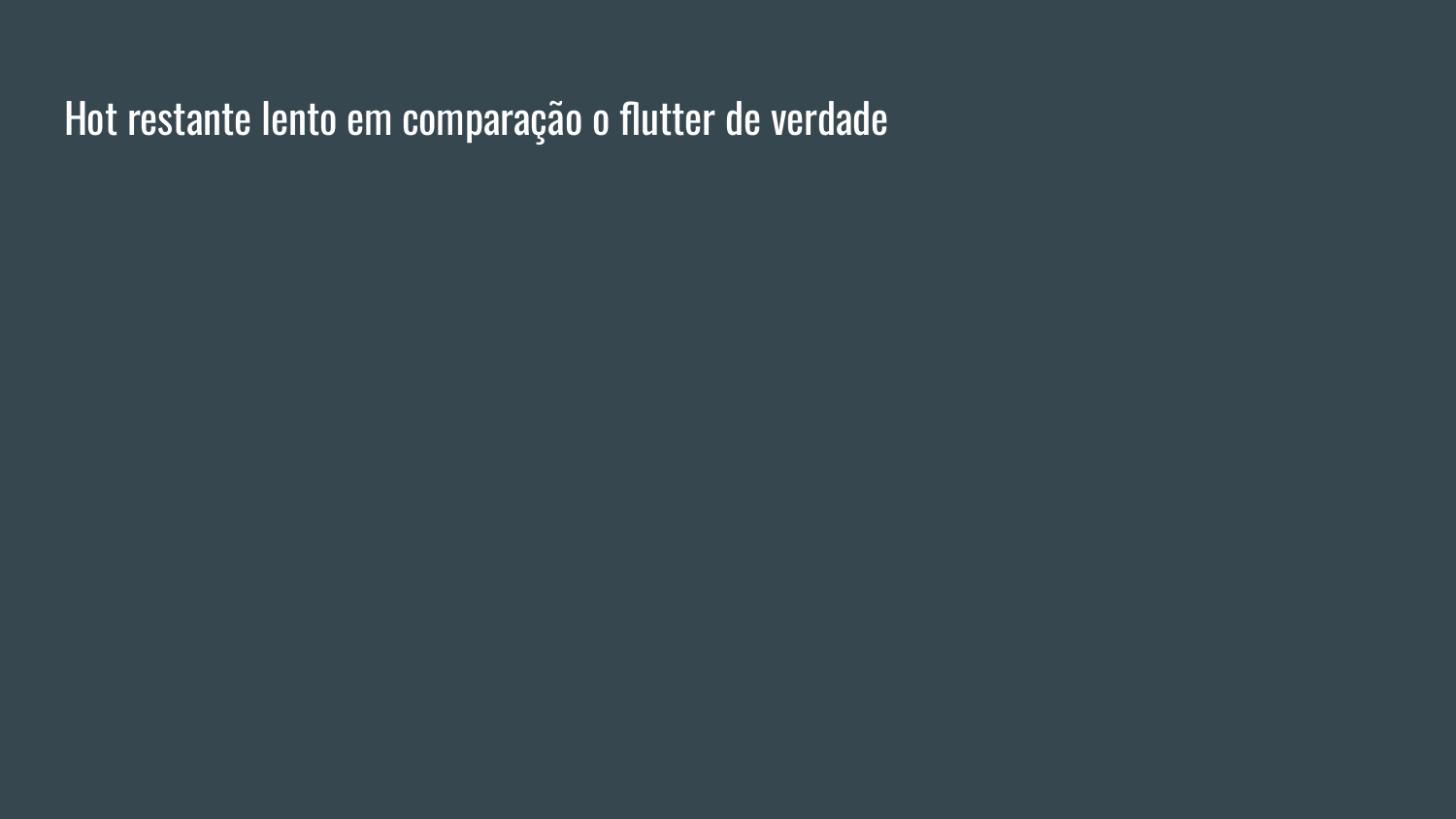

# Hot restante lento em comparação o flutter de verdade